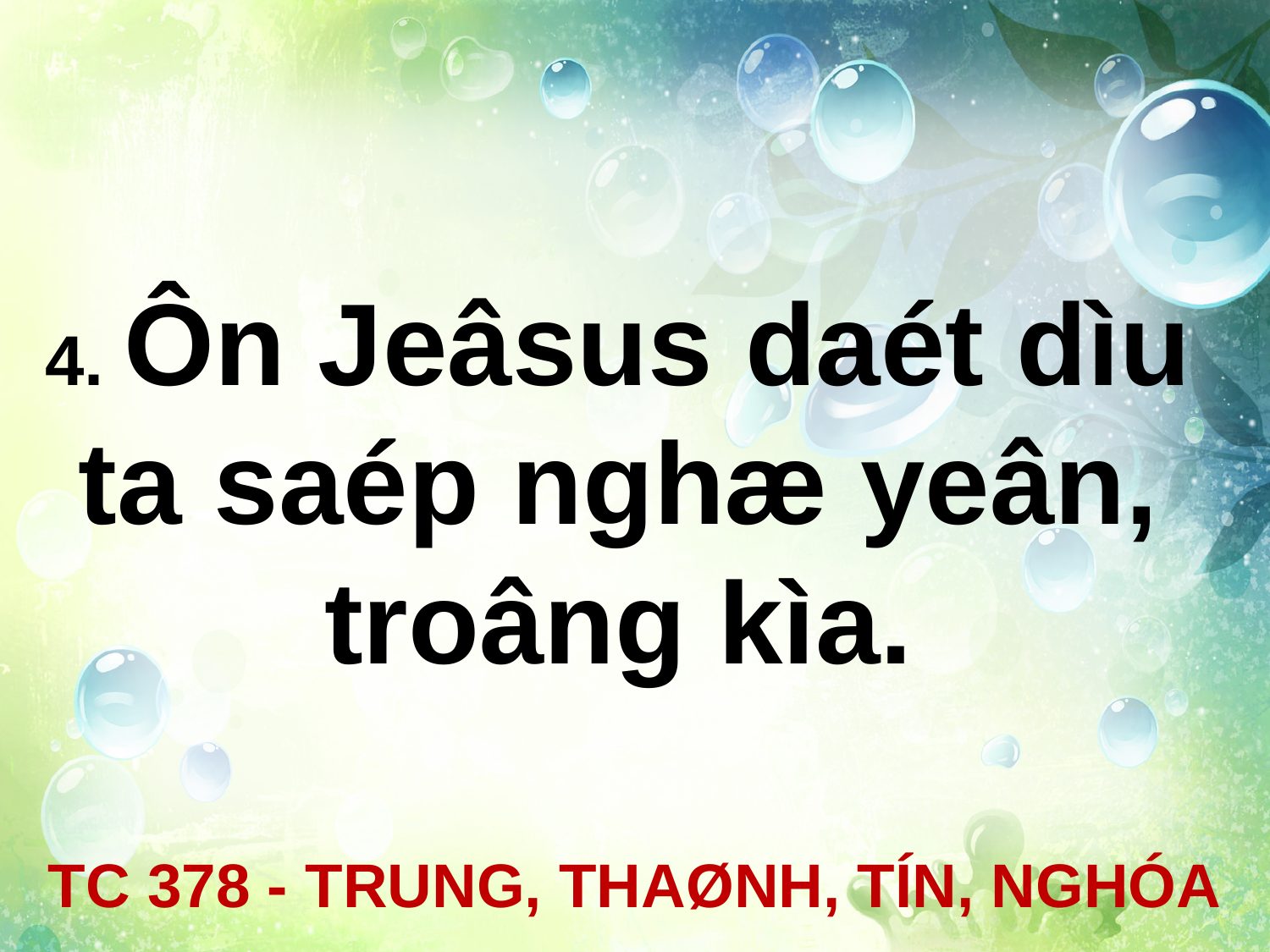

4. Ôn Jeâsus daét dìu
ta saép nghæ yeân,
troâng kìa.
TC 378 - TRUNG, THAØNH, TÍN, NGHÓA